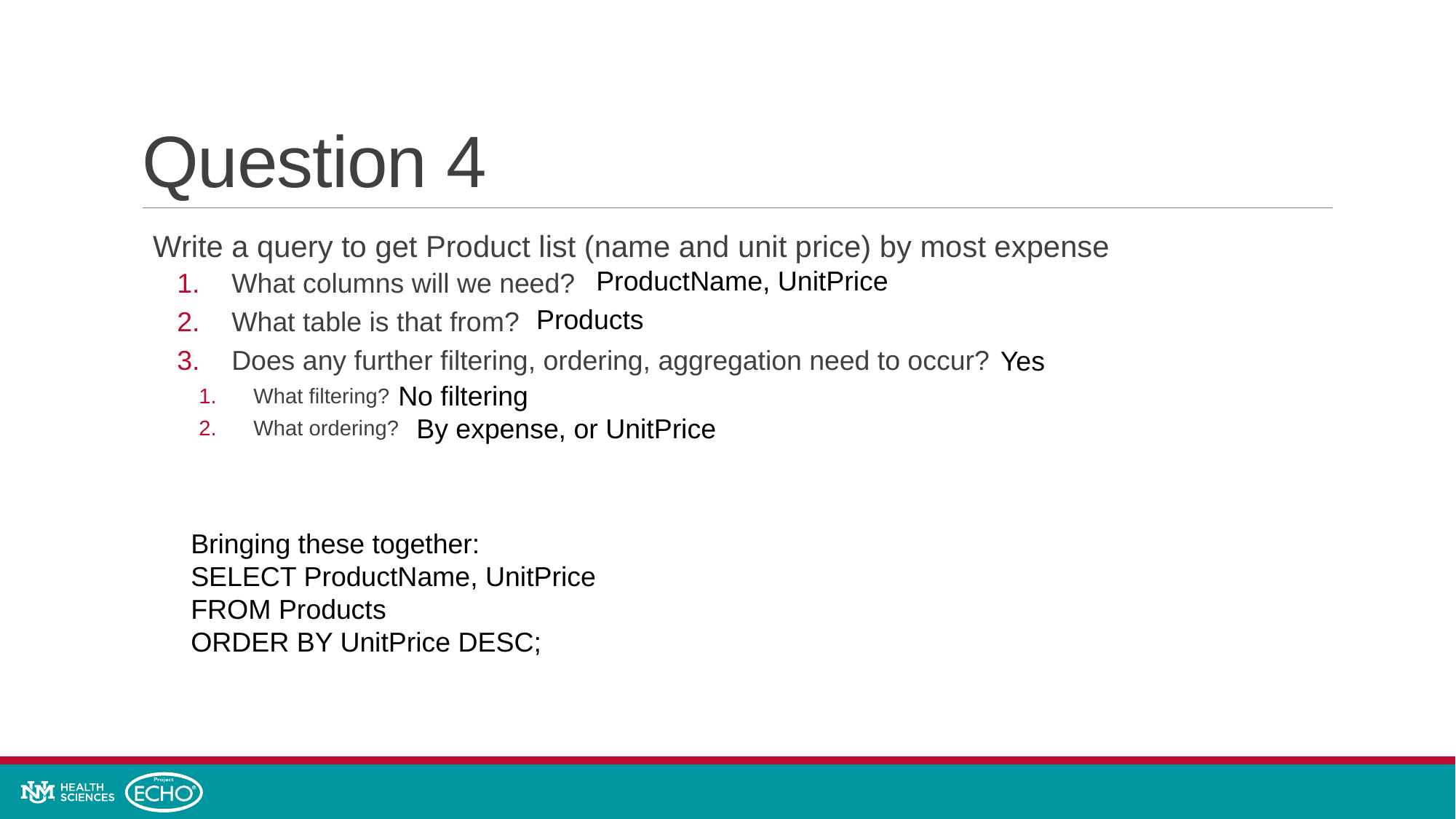

# Question 4
Write a query to get Product list (name and unit price) by most expense
What columns will we need?
What table is that from?
Does any further filtering, ordering, aggregation need to occur?
What filtering?
What ordering?

ProductName, UnitPrice

Products

Yes
No filtering
By expense, or UnitPrice
Bringing these together:
SELECT ProductName, UnitPrice
FROM Products
ORDER BY UnitPrice DESC;